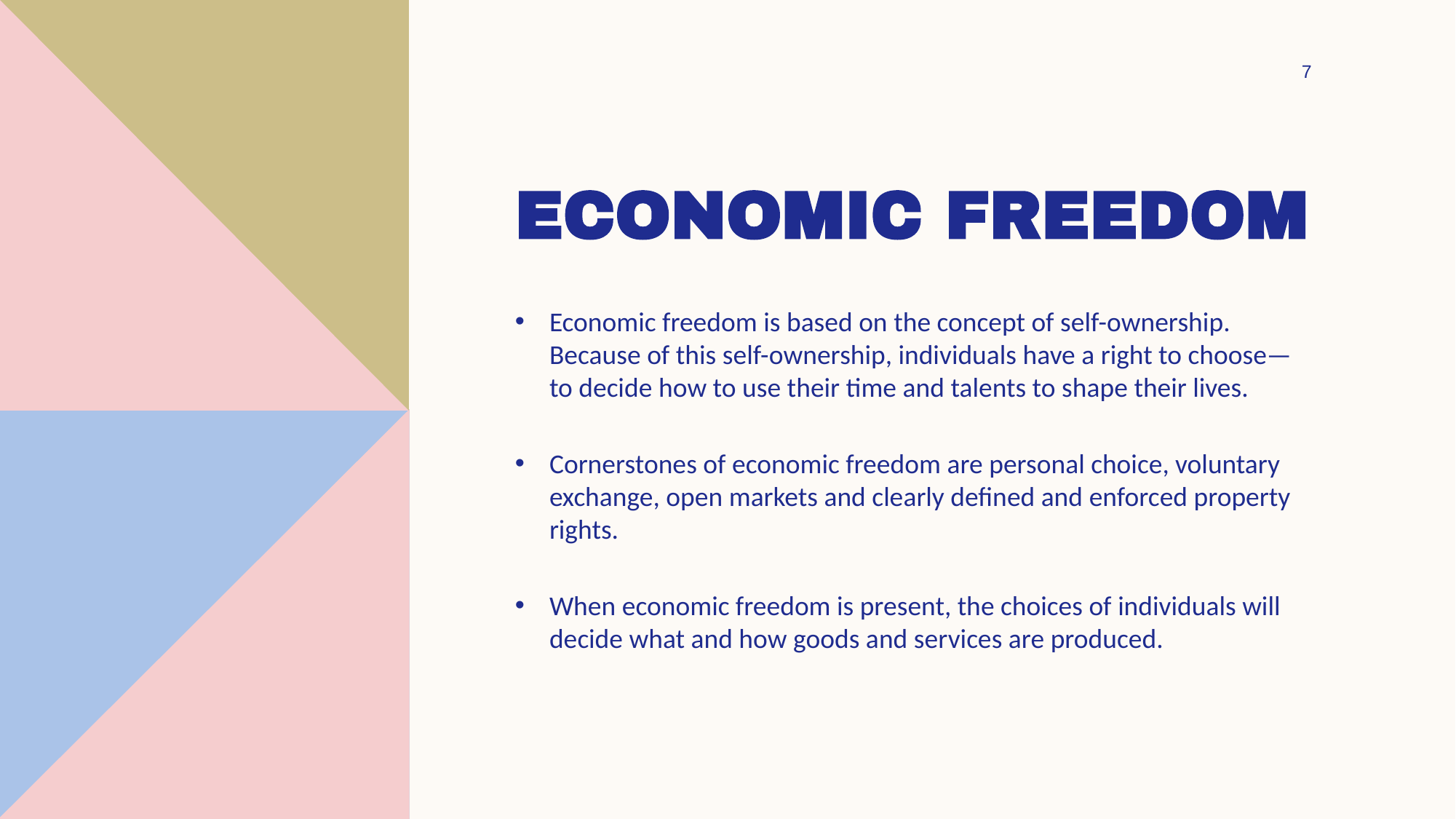

7
# ECONOMIC FREEDOM
Economic freedom is based on the concept of self-ownership. Because of this self-ownership, individuals have a right to choose—to decide how to use their time and talents to shape their lives.

Cornerstones of economic freedom are personal choice, voluntary exchange, open markets and clearly defined and enforced property rights.

When economic freedom is present, the choices of individuals will decide what and how goods and services are produced.